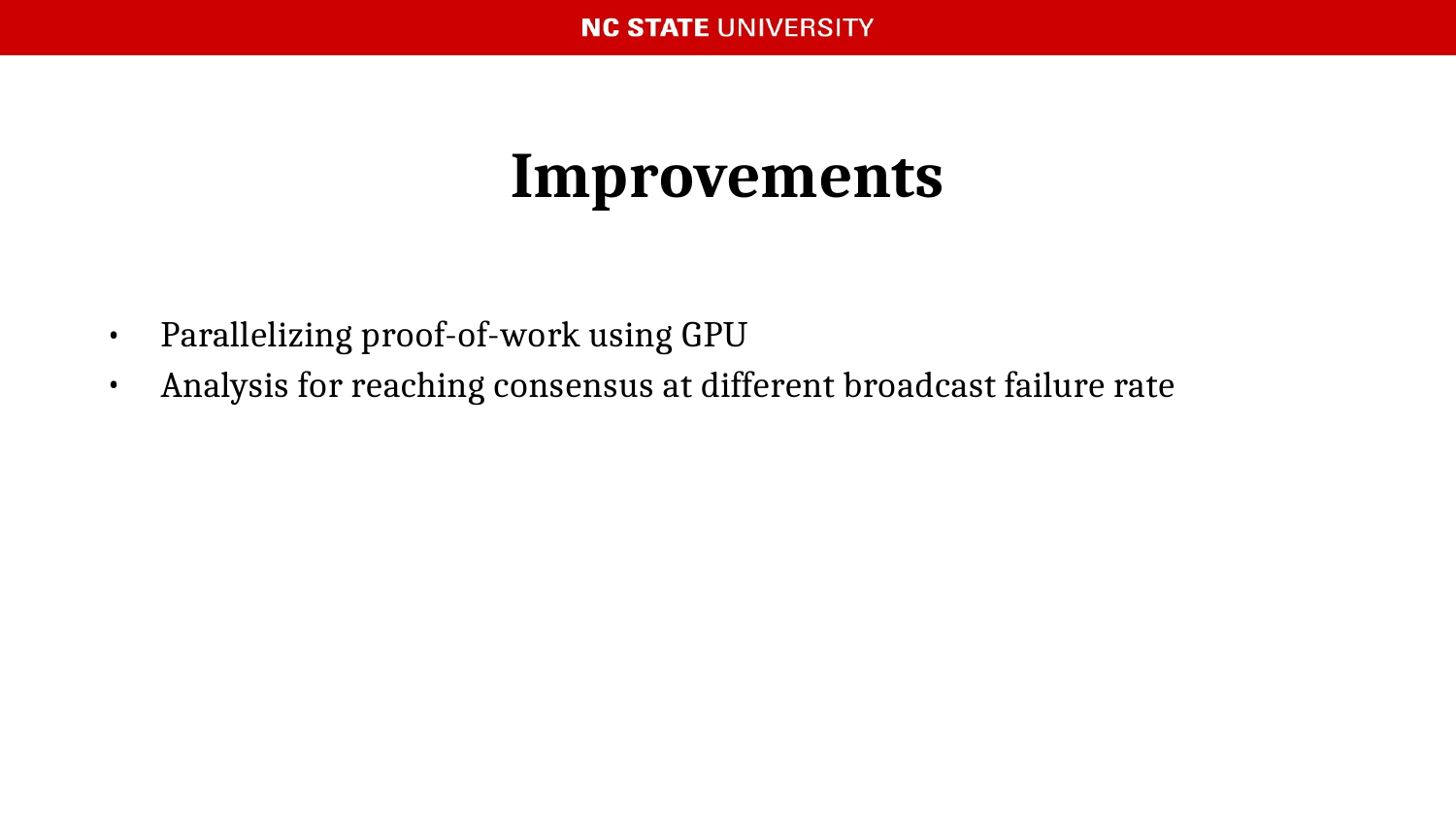

# Improvements
Parallelizing proof-of-work using GPU
Analysis for reaching consensus at different broadcast failure rate